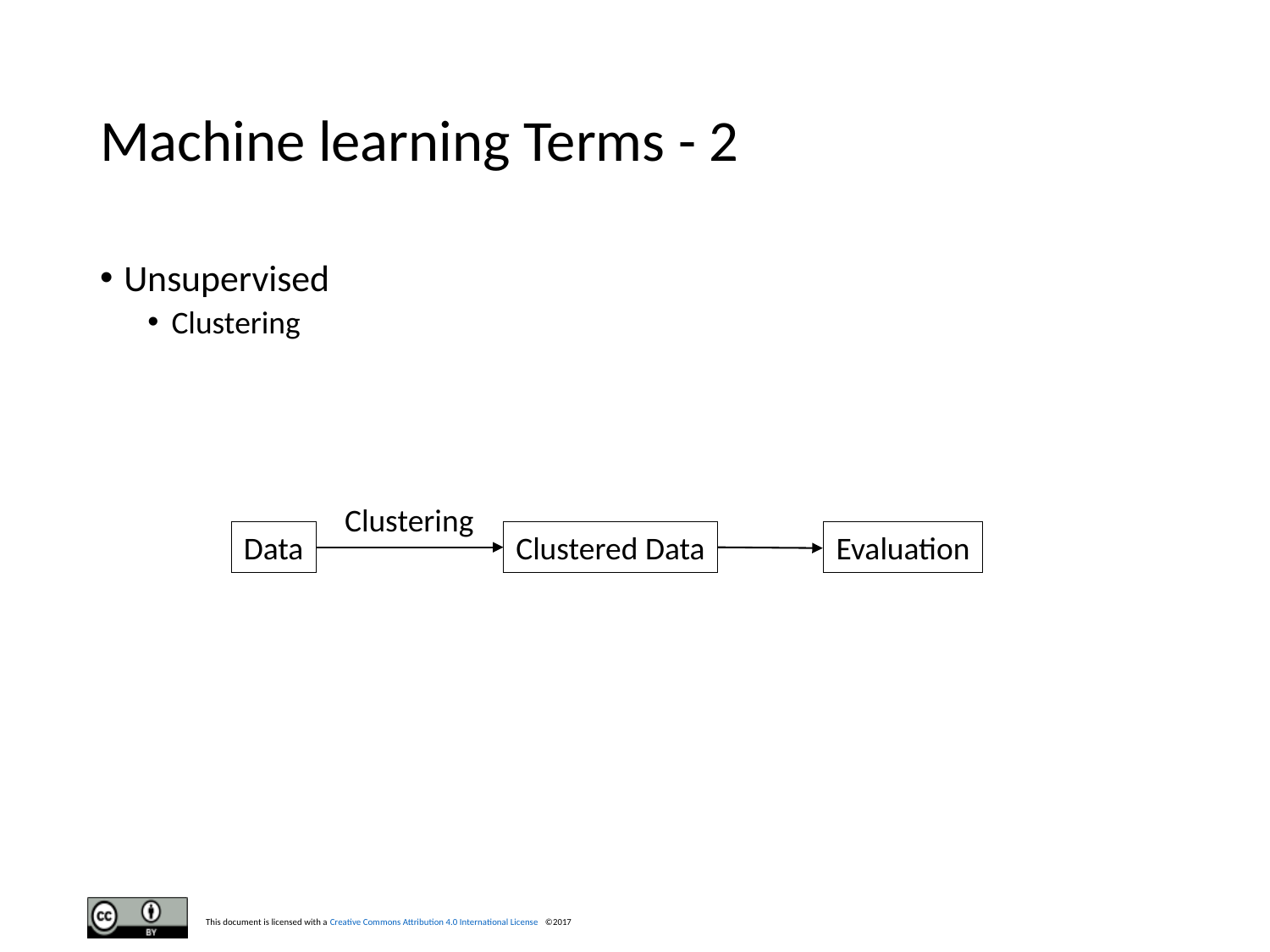

# Machine learning Terms - 2
Unsupervised
Clustering
Clustering
Data
Clustered Data
Evaluation